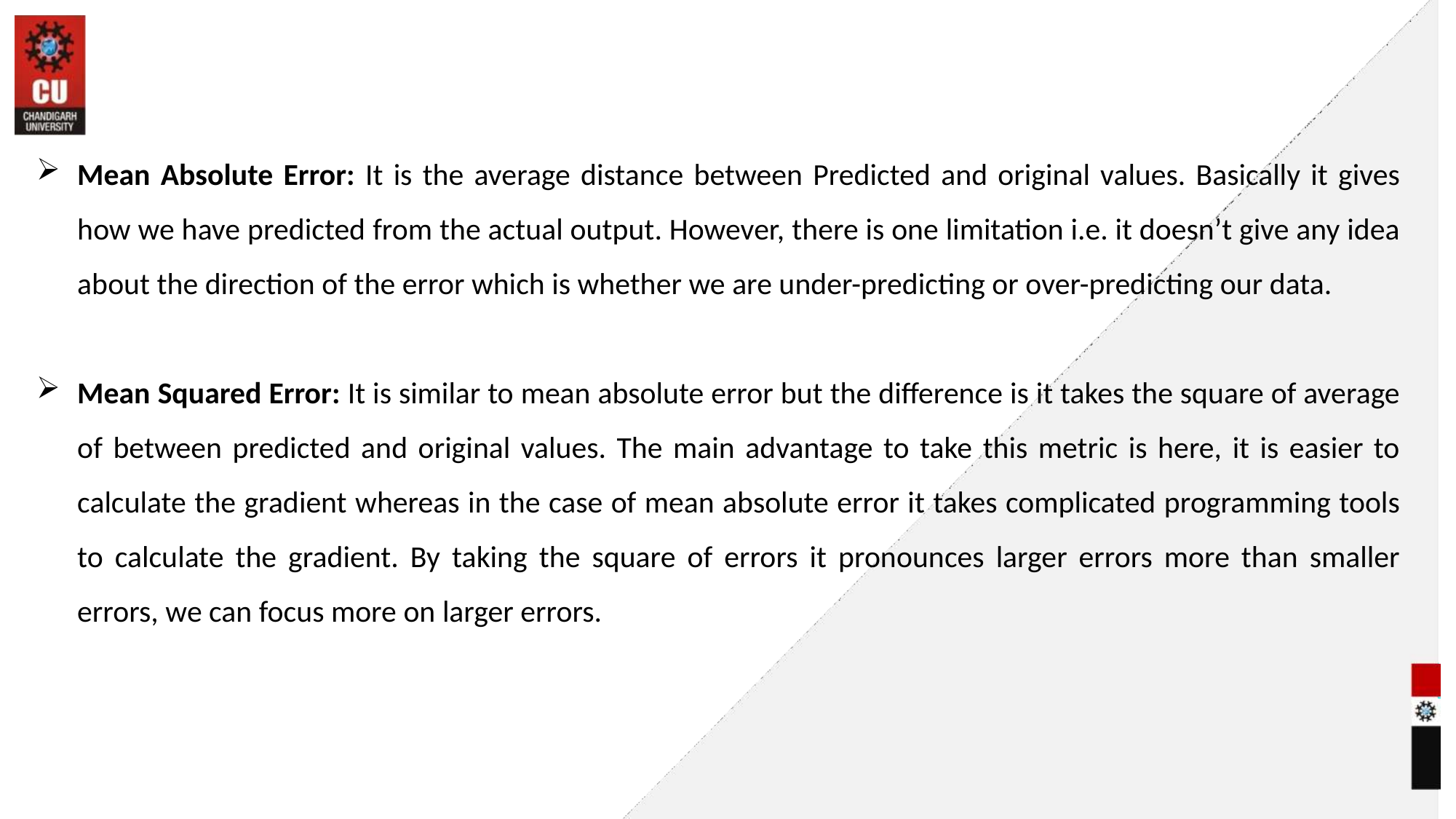

#
Mean Absolute Error: It is the average distance between Predicted and original values. Basically it gives how we have predicted from the actual output. However, there is one limitation i.e. it doesn’t give any idea about the direction of the error which is whether we are under-predicting or over-predicting our data.

Mean Squared Error: It is similar to mean absolute error but the difference is it takes the square of average of between predicted and original values. The main advantage to take this metric is here, it is easier to calculate the gradient whereas in the case of mean absolute error it takes complicated programming tools to calculate the gradient. By taking the square of errors it pronounces larger errors more than smaller errors, we can focus more on larger errors.